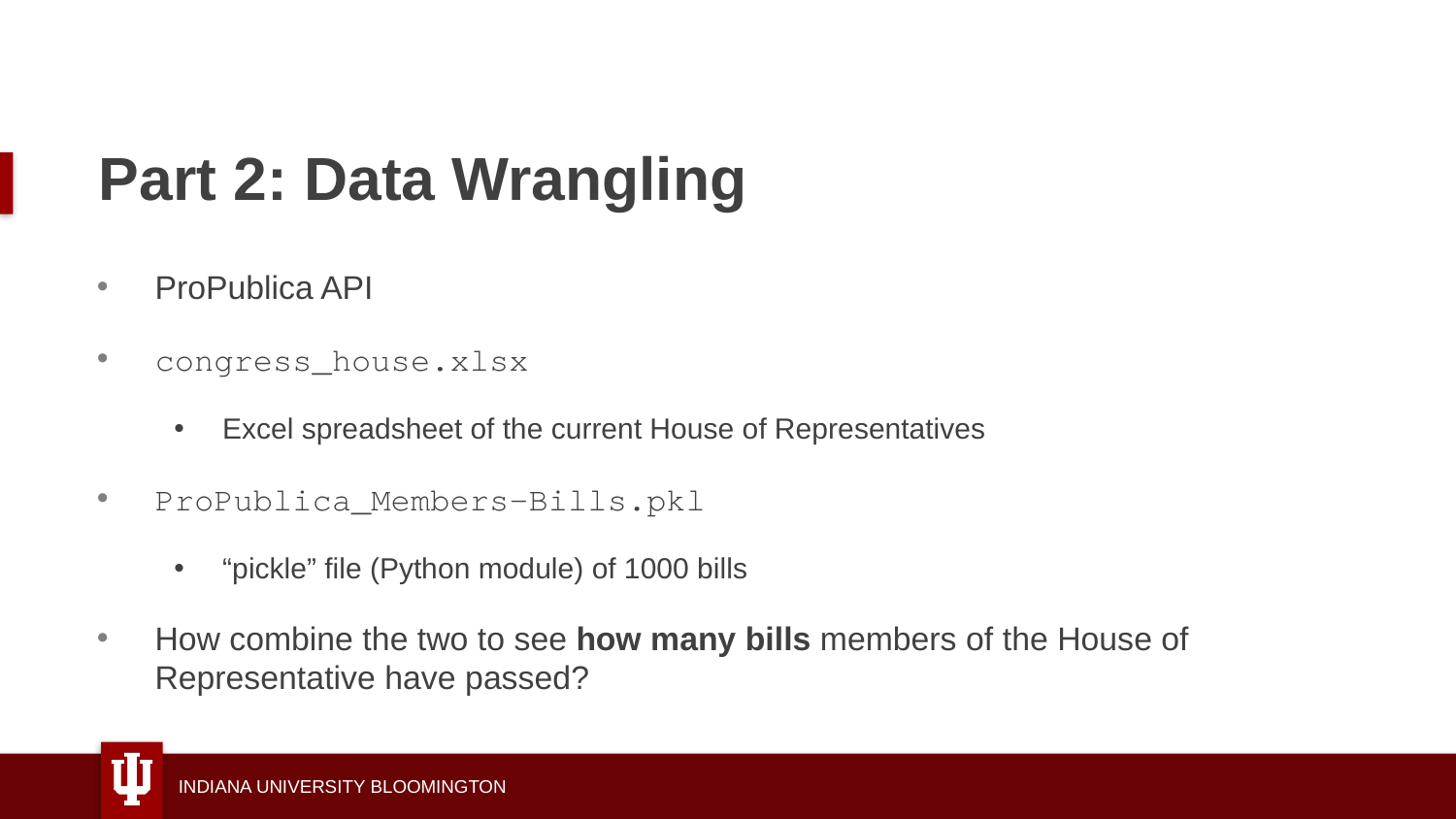

# Part 2: Data Wrangling
ProPublica API
congress_house.xlsx
Excel spreadsheet of the current House of Representatives
ProPublica_Members-Bills.pkl
“pickle” file (Python module) of 1000 bills
How combine the two to see how many bills members of the House of Representative have passed?